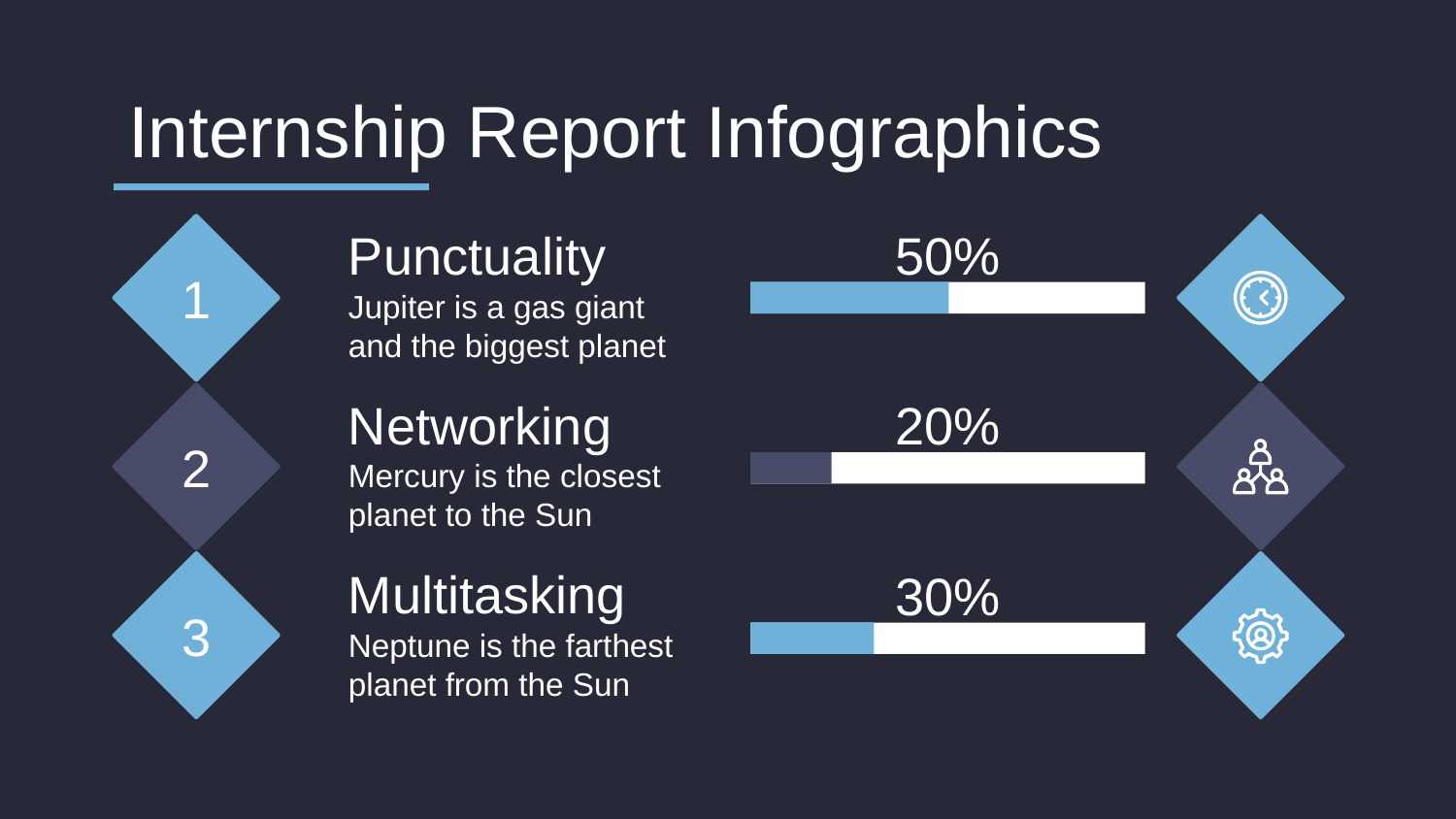

# Internship Report Infographics
1
Punctuality
50%
Jupiter is a gas giant and the biggest planet

2
Networking
20%
Mercury is the closest planet to the Sun

3
Multitasking
30%
Neptune is the farthest planet from the Sun